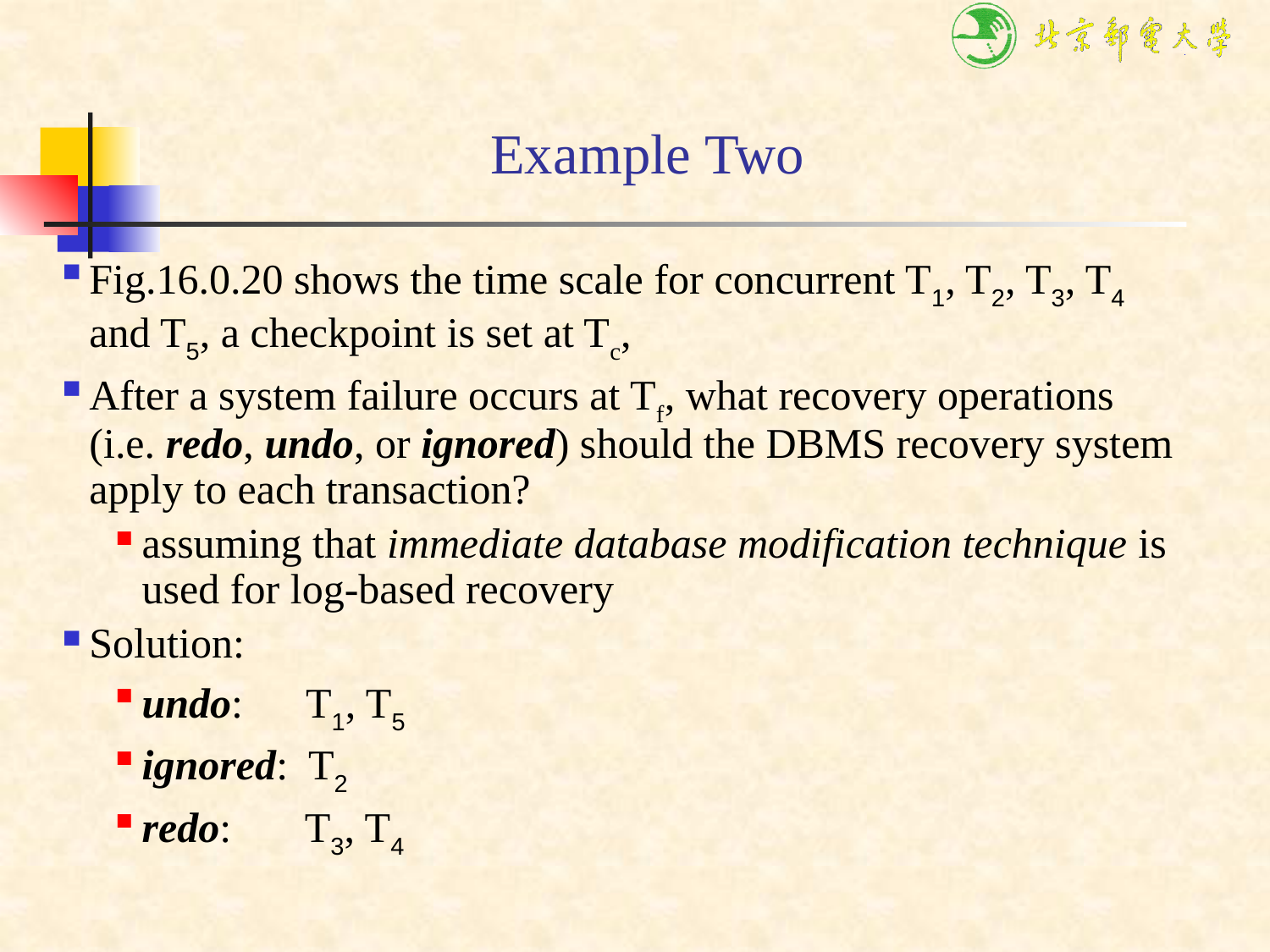

# Example Two
Fig.16.0.20 shows the time scale for concurrent T1, T2, T3, T4 and T5, a checkpoint is set at Tc,
After a system failure occurs at Tf, what recovery operations (i.e. redo, undo, or ignored) should the DBMS recovery system apply to each transaction?
assuming that immediate database modification technique is used for log-based recovery
Solution:
undo:      T1, T5
ignored:  T2
redo:       T3, T4

74